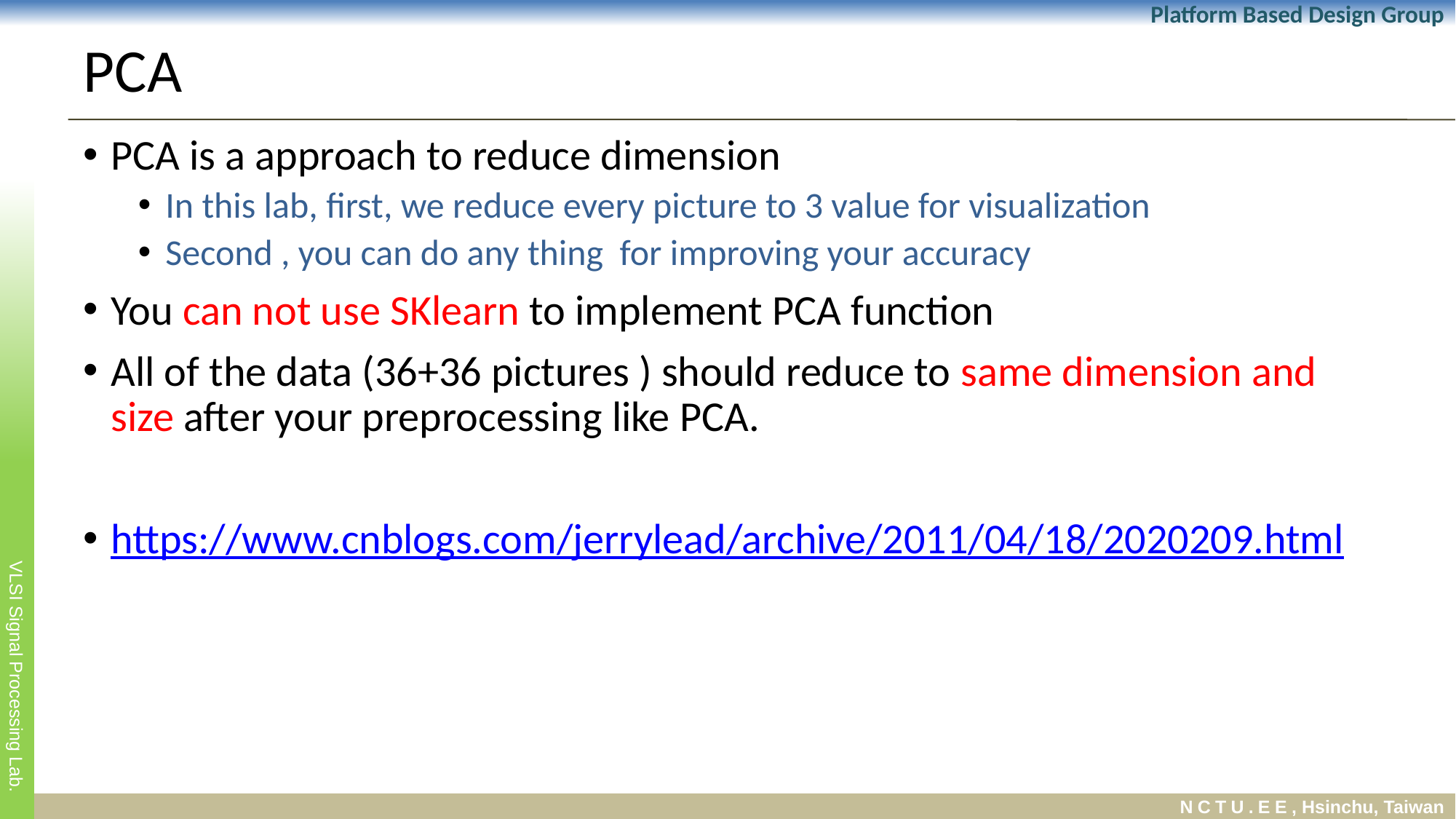

# PCA
PCA is a approach to reduce dimension
In this lab, first, we reduce every picture to 3 value for visualization
Second , you can do any thing  for improving your accuracy
You can not use SKlearn to implement PCA function
All of the data (36+36 pictures ) should reduce to same dimension and size after your preprocessing like PCA.

https://www.cnblogs.com/jerrylead/archive/2011/04/18/2020209.html